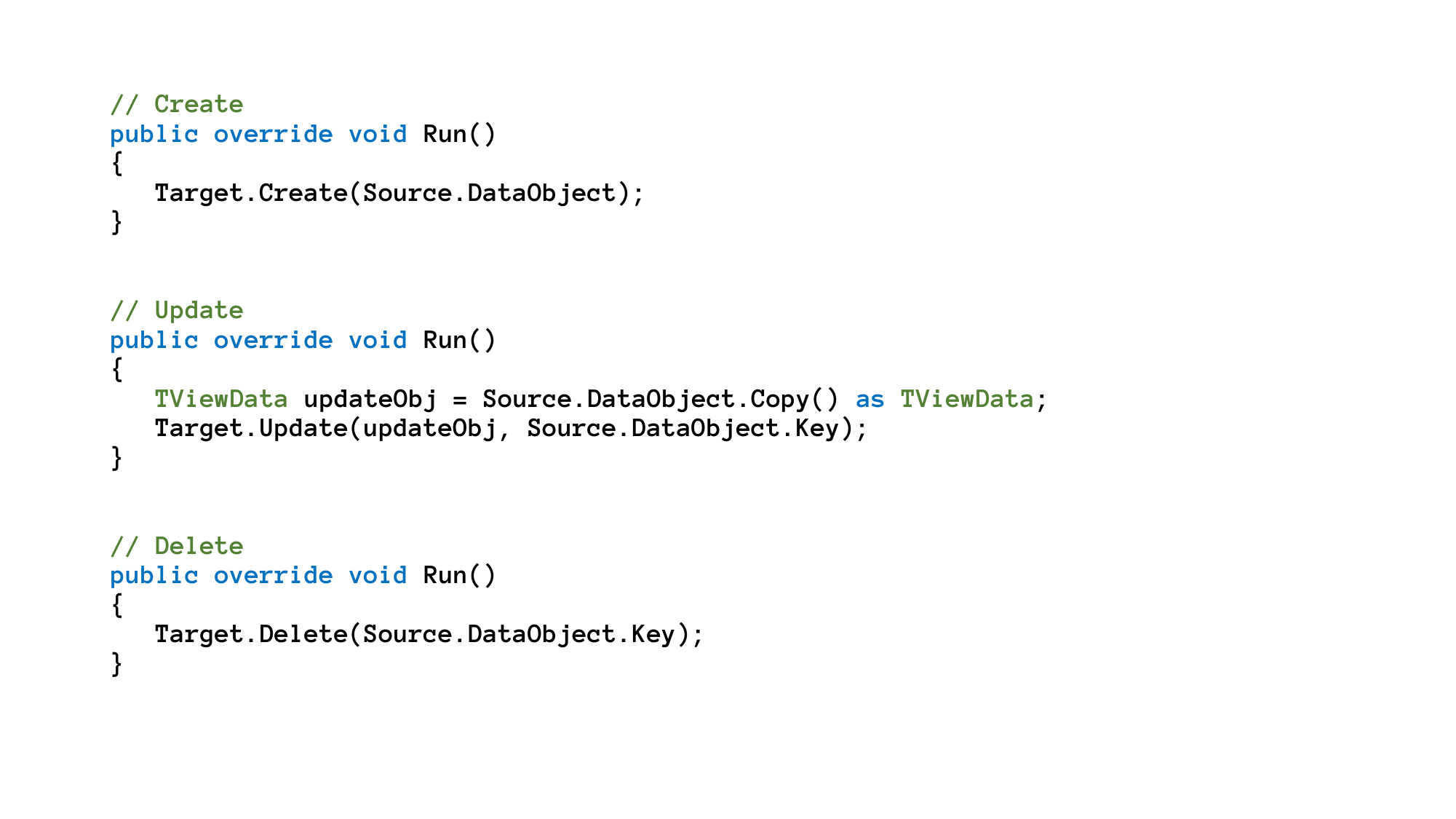

// Create
public override void Run()
{
   Target.Create(Source.DataObject);
}

// Update
public override void Run()
{
   TViewData updateObj = Source.DataObject.Copy() as TViewData;
   Target.Update(updateObj, Source.DataObject.Key);
}

// Delete
public override void Run()
{
   Target.Delete(Source.DataObject.Key);
}